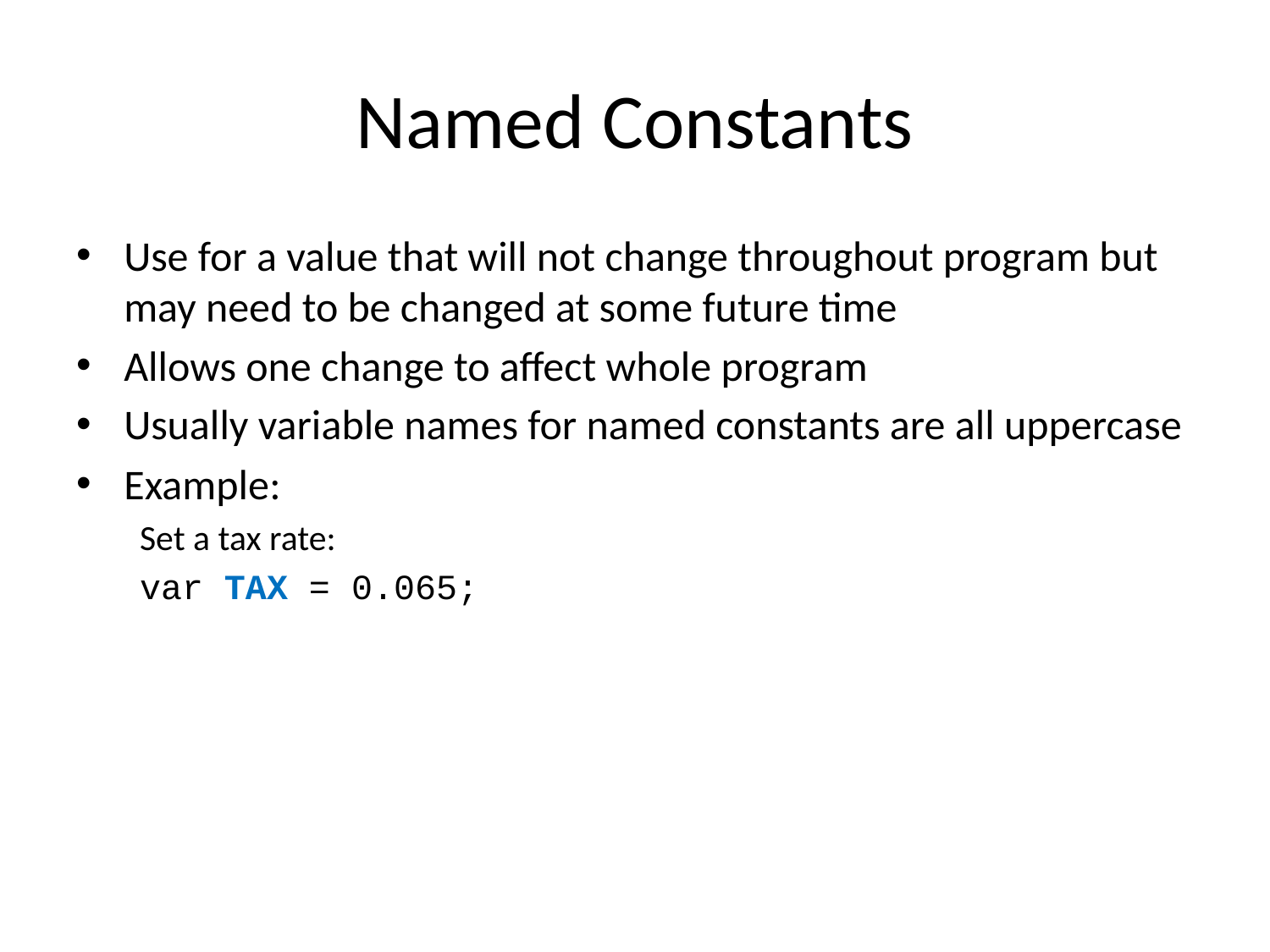

# Named Constants
Use for a value that will not change throughout program but may need to be changed at some future time
Allows one change to affect whole program
Usually variable names for named constants are all uppercase
Example:
Set a tax rate:
var TAX = 0.065;